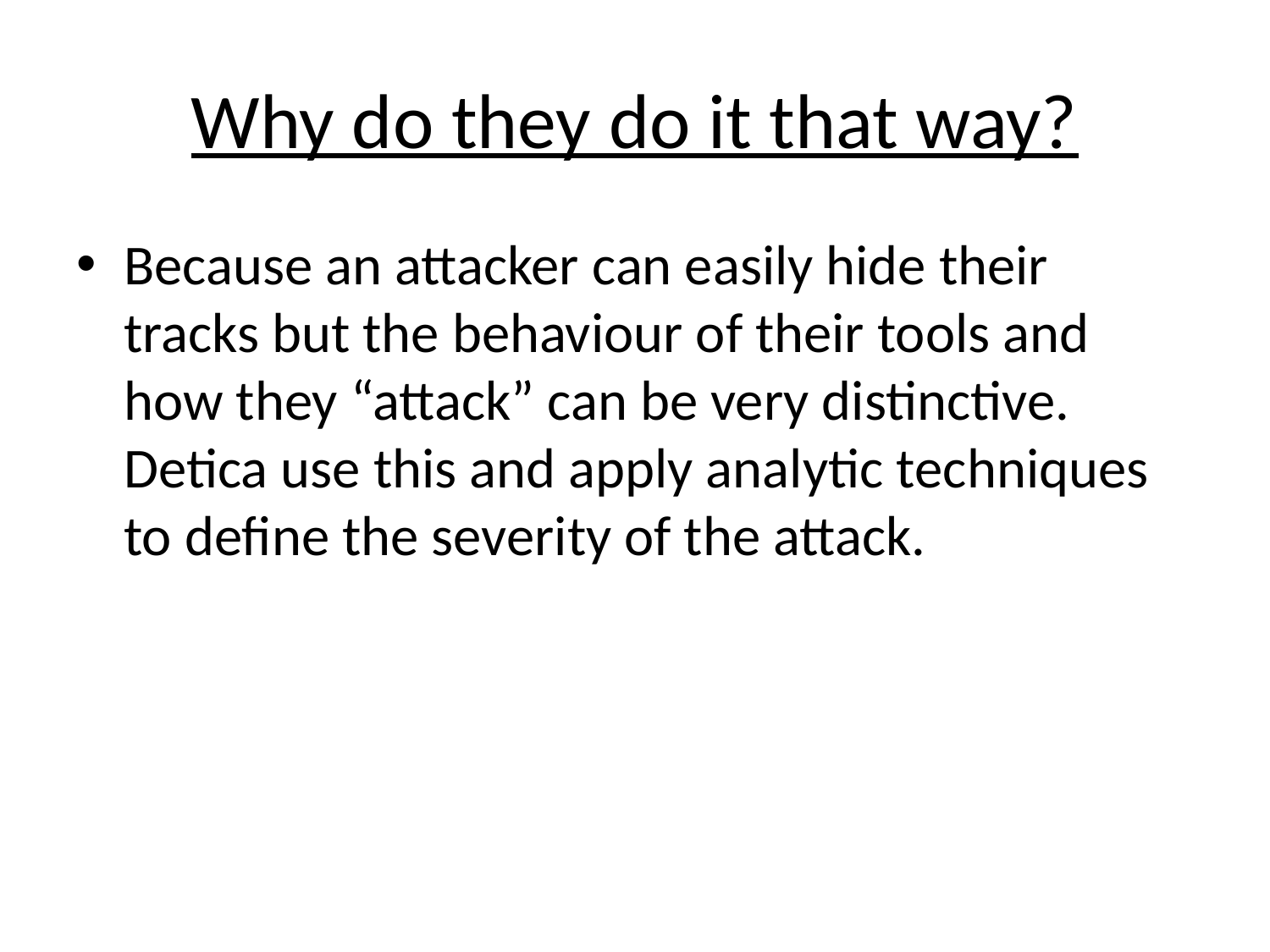

# Why do they do it that way?
Because an attacker can easily hide their tracks but the behaviour of their tools and how they “attack” can be very distinctive. Detica use this and apply analytic techniques  to define the severity of the attack.